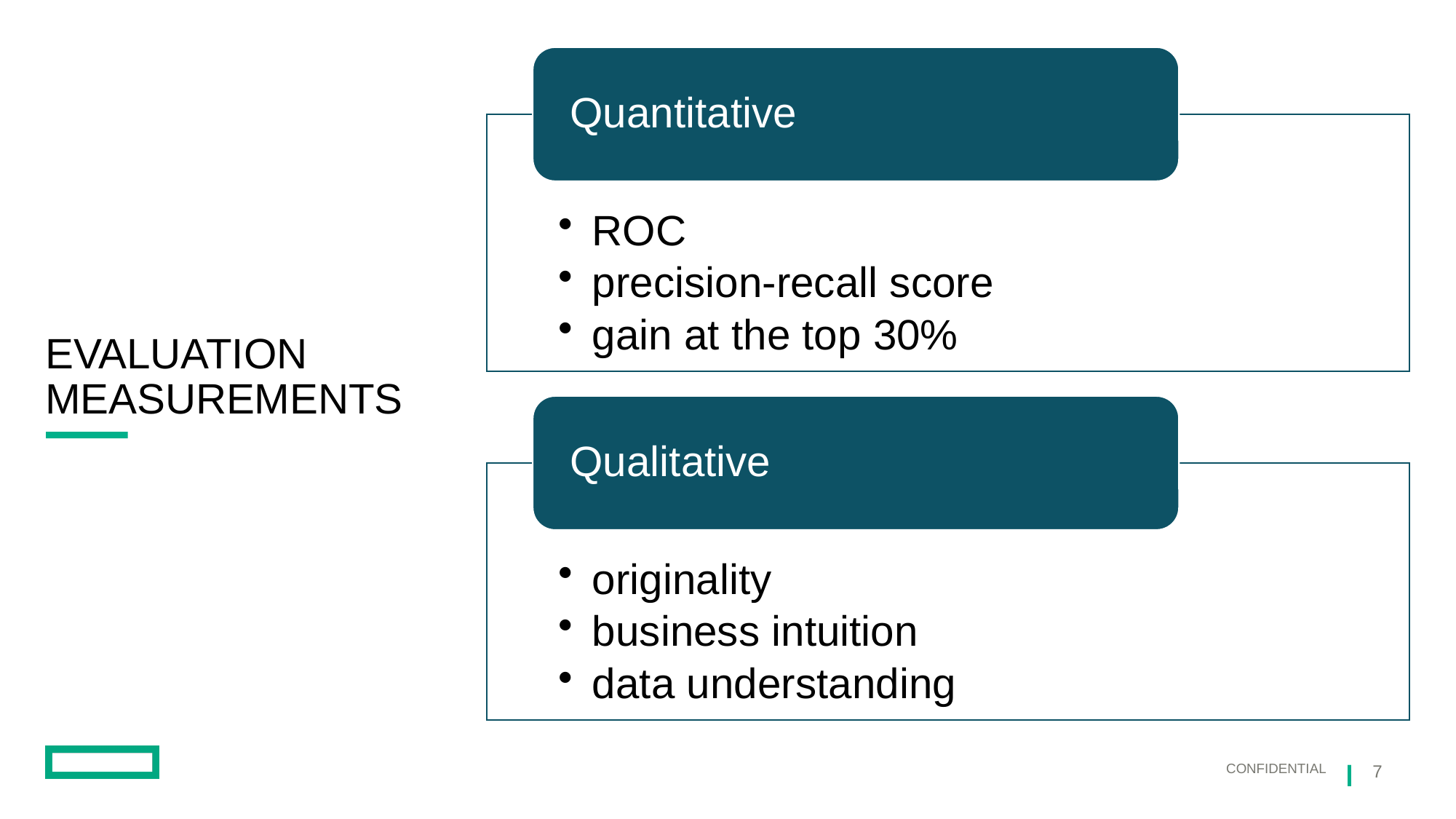

ROC
precision-recall score
gain at the top 30%
Quantitative
originality
business intuition
data understanding
Qualitative
# Evaluation measurements
7
Confidential